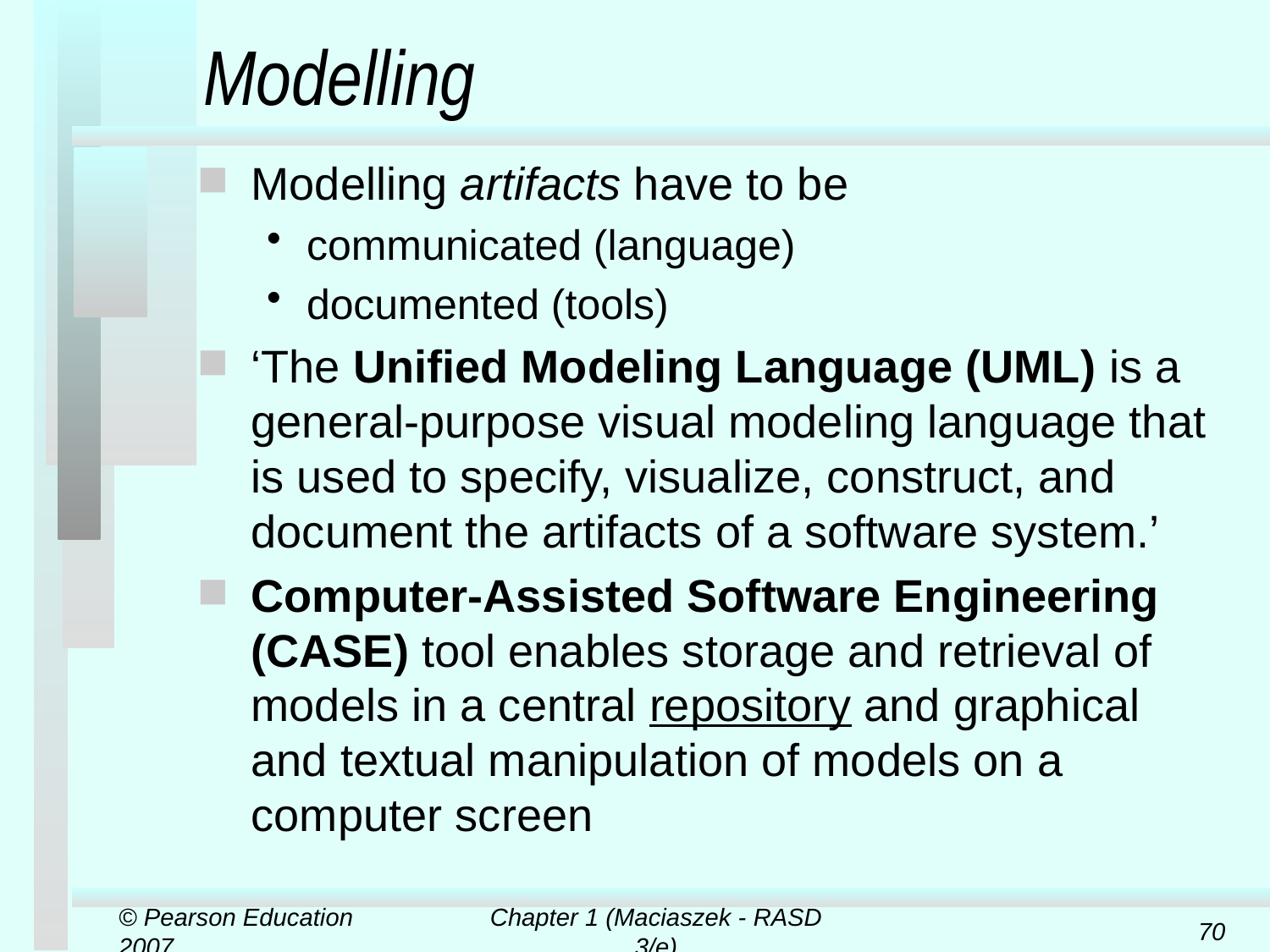

# Modelling
Modelling artifacts have to be
communicated (language)
documented (tools)
‘The Unified Modeling Language (UML) is a general-purpose visual modeling language that is used to specify, visualize, construct, and document the artifacts of a software system.’
Computer-Assisted Software Engineering (CASE) tool enables storage and retrieval of models in a central repository and graphical and textual manipulation of models on a computer screen
© Pearson Education 2007
Chapter 1 (Maciaszek - RASD 3/e)
70